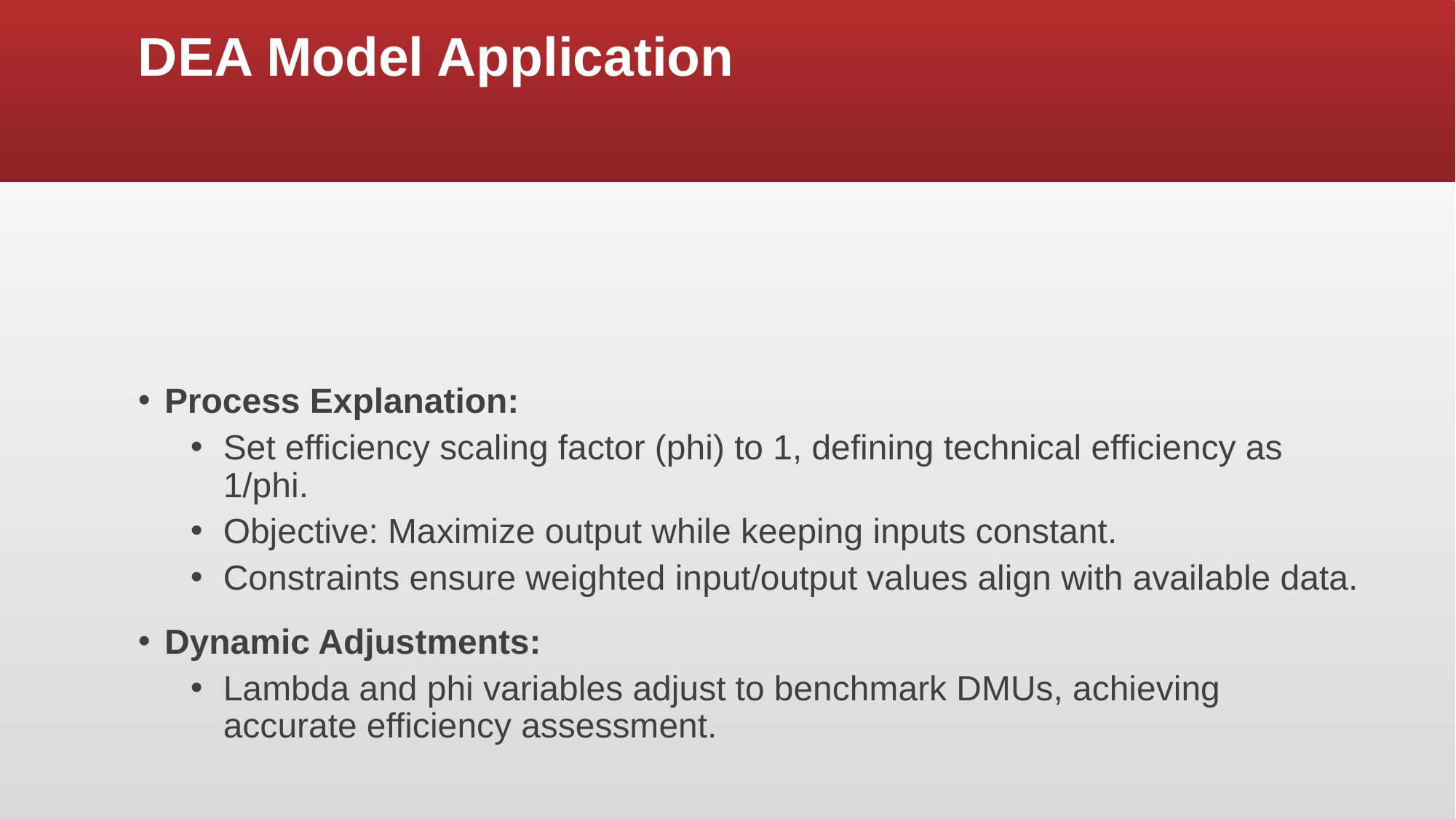

# DEA Model Application

Process Explanation:
Set efficiency scaling factor (phi) to 1, defining technical efficiency as 1/phi.
Objective: Maximize output while keeping inputs constant.
Constraints ensure weighted input/output values align with available data.
Dynamic Adjustments:
Lambda and phi variables adjust to benchmark DMUs, achieving accurate efficiency assessment.